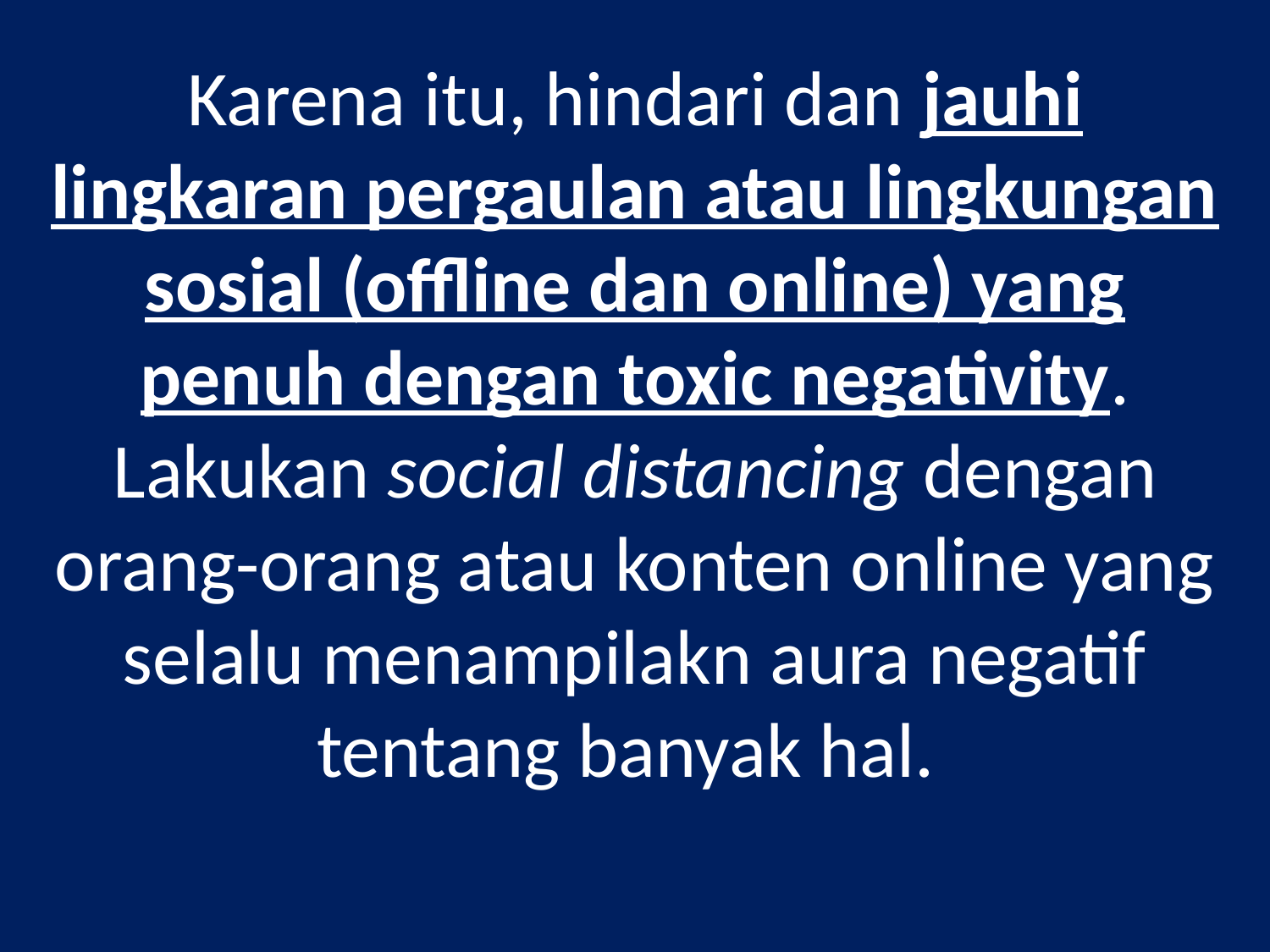

Karena itu, hindari dan jauhi lingkaran pergaulan atau lingkungan sosial (offline dan online) yang penuh dengan toxic negativity. Lakukan social distancing dengan orang-orang atau konten online yang selalu menampilakn aura negatif tentang banyak hal.